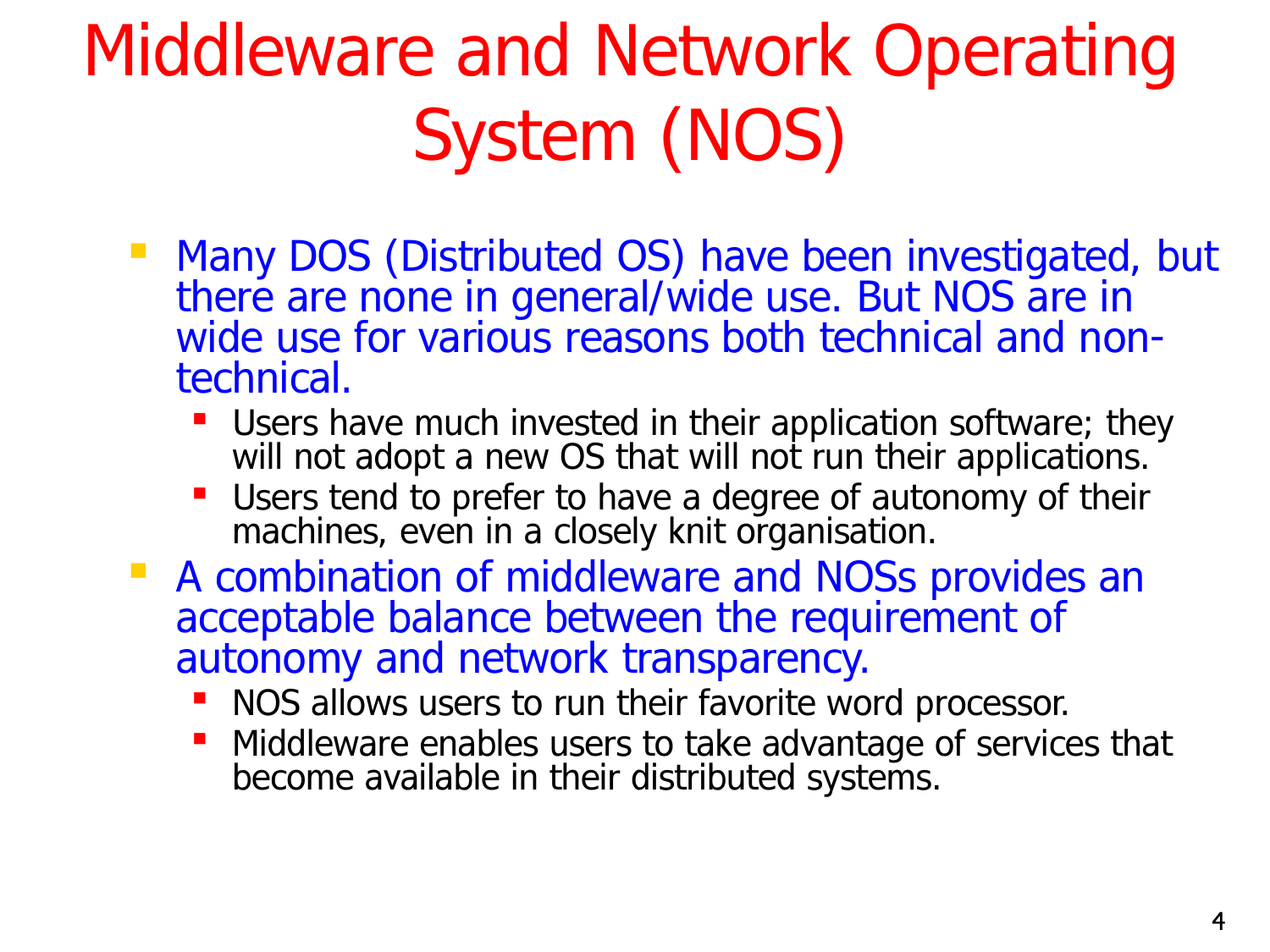

# Middleware and Network Operating System (NOS)
Many DOS (Distributed OS) have been investigated, but there are none in general/wide use. But NOS are in wide use for various reasons both technical and non-technical.
Users have much invested in their application software; they will not adopt a new OS that will not run their applications.
Users tend to prefer to have a degree of autonomy of their machines, even in a closely knit organisation.
A combination of middleware and NOSs provides an acceptable balance between the requirement of autonomy and network transparency.
NOS allows users to run their favorite word processor.
Middleware enables users to take advantage of services that become available in their distributed systems.
4